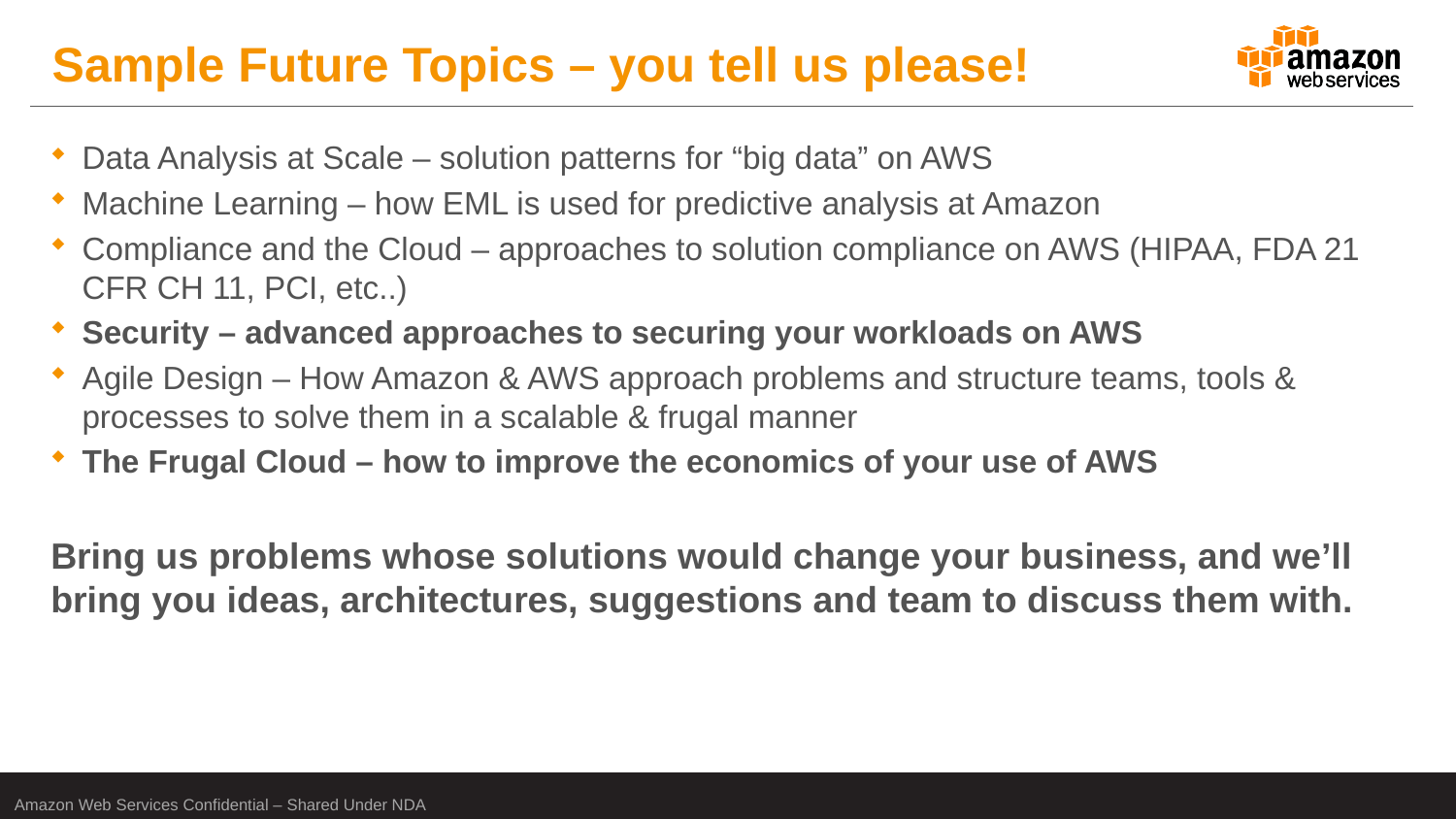

# Sample Future Topics – you tell us please!
Data Analysis at Scale – solution patterns for “big data” on AWS
Machine Learning – how EML is used for predictive analysis at Amazon
Compliance and the Cloud – approaches to solution compliance on AWS (HIPAA, FDA 21 CFR CH 11, PCI, etc..)
Security – advanced approaches to securing your workloads on AWS
Agile Design – How Amazon & AWS approach problems and structure teams, tools & processes to solve them in a scalable & frugal manner
The Frugal Cloud – how to improve the economics of your use of AWS

Bring us problems whose solutions would change your business, and we’ll bring you ideas, architectures, suggestions and team to discuss them with.